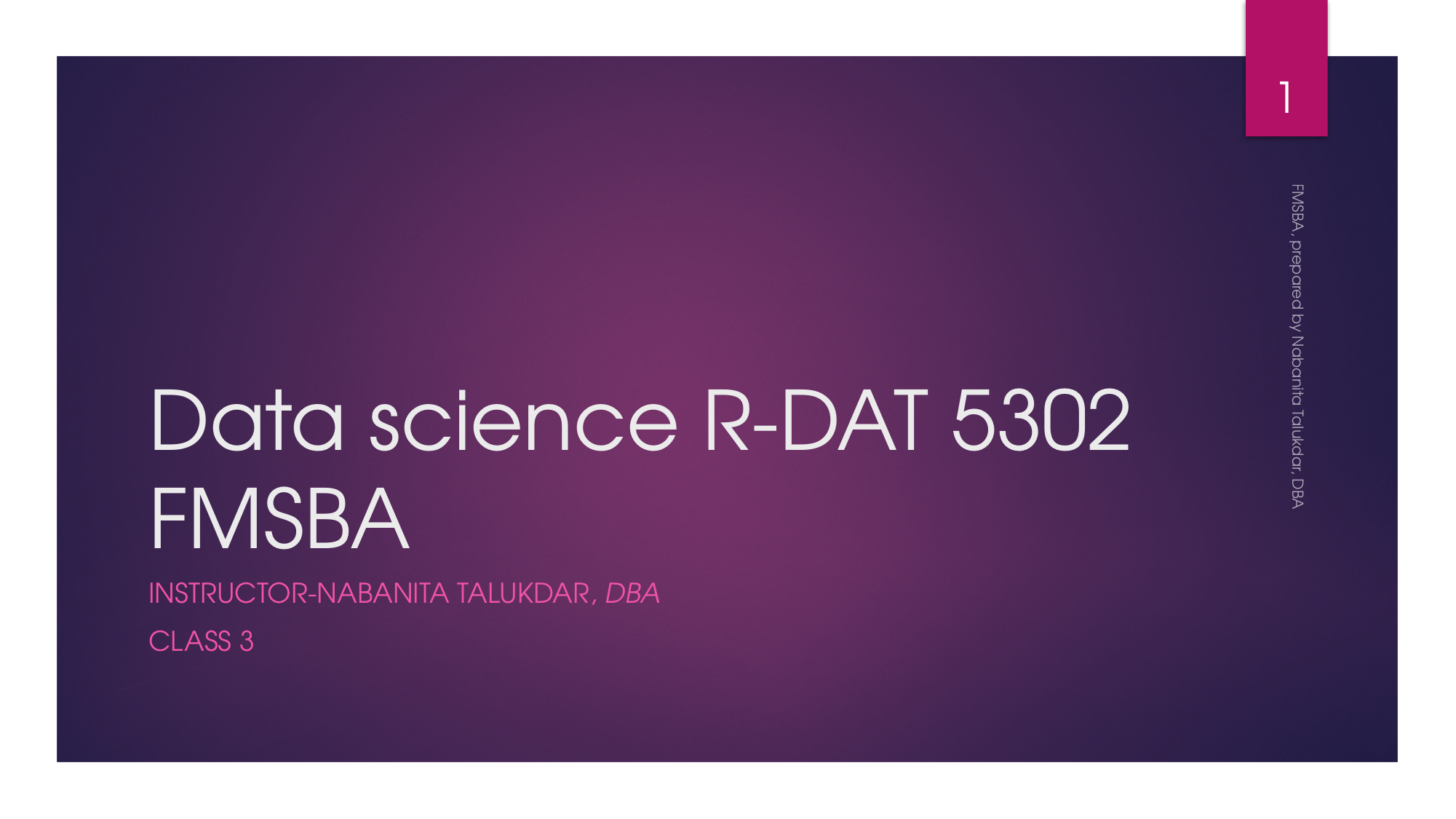

1
# Data science R-DAT 5302 FMSBA
FMSBA, prepared by Nabanita Talukdar, DBA
Instructor-Nabanita Talukdar, DBA
Class 3